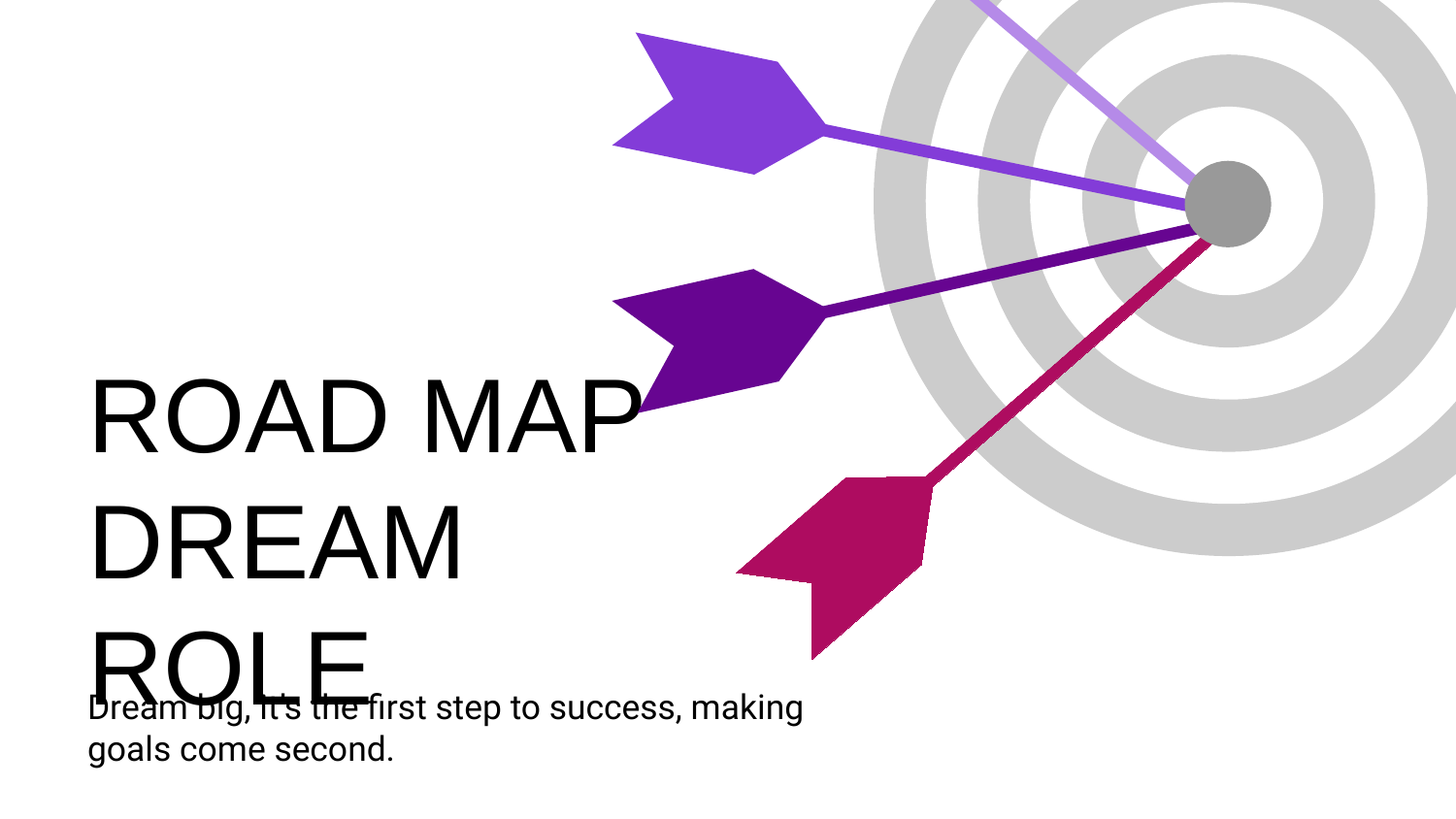

# ROAD MAP DREAM ROLE
to.
Dream big, it’s the first step to success, making goals come second.